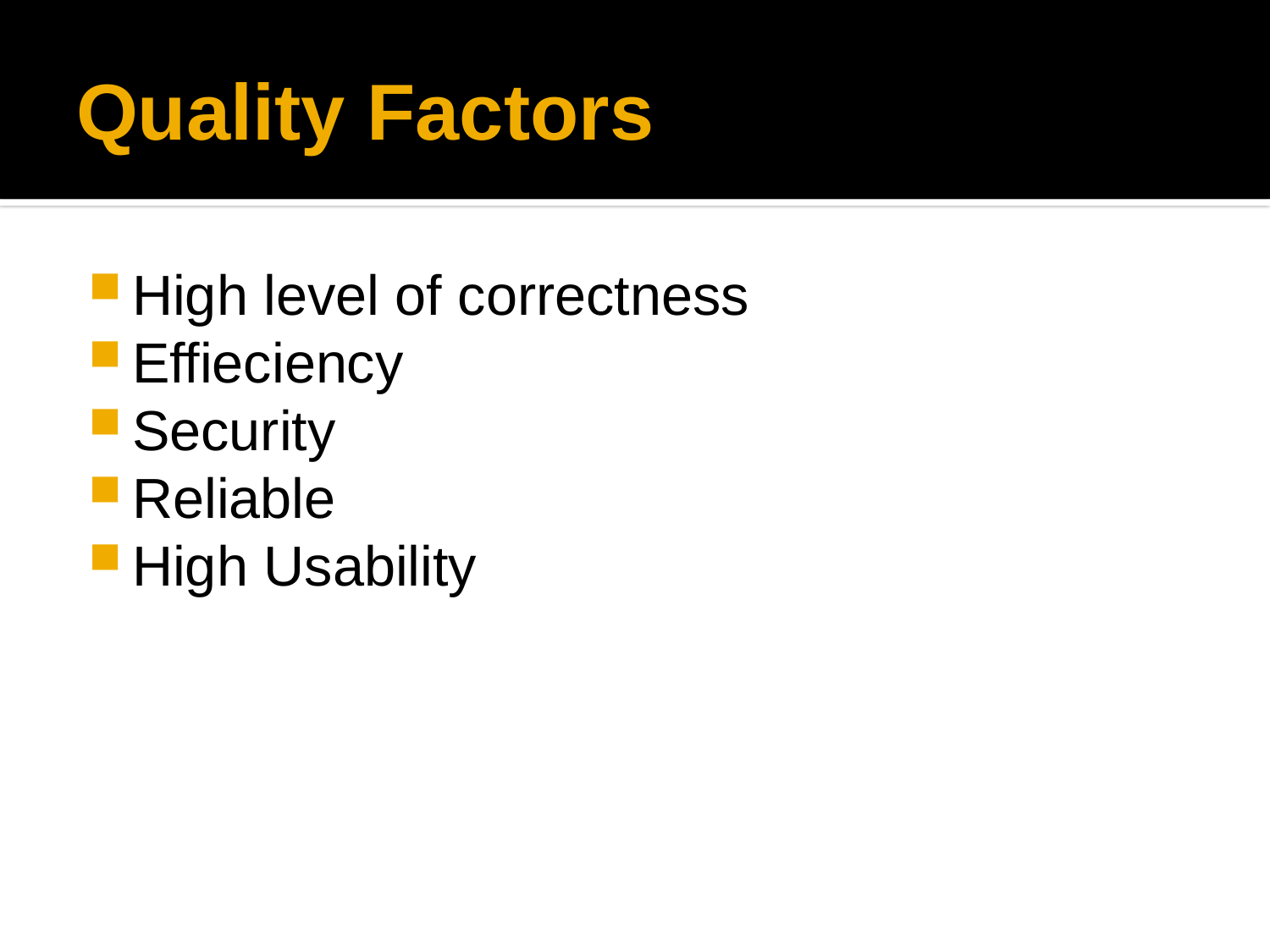

# Quality Factors
High level of correctness
Effieciency
Security
Reliable
High Usability